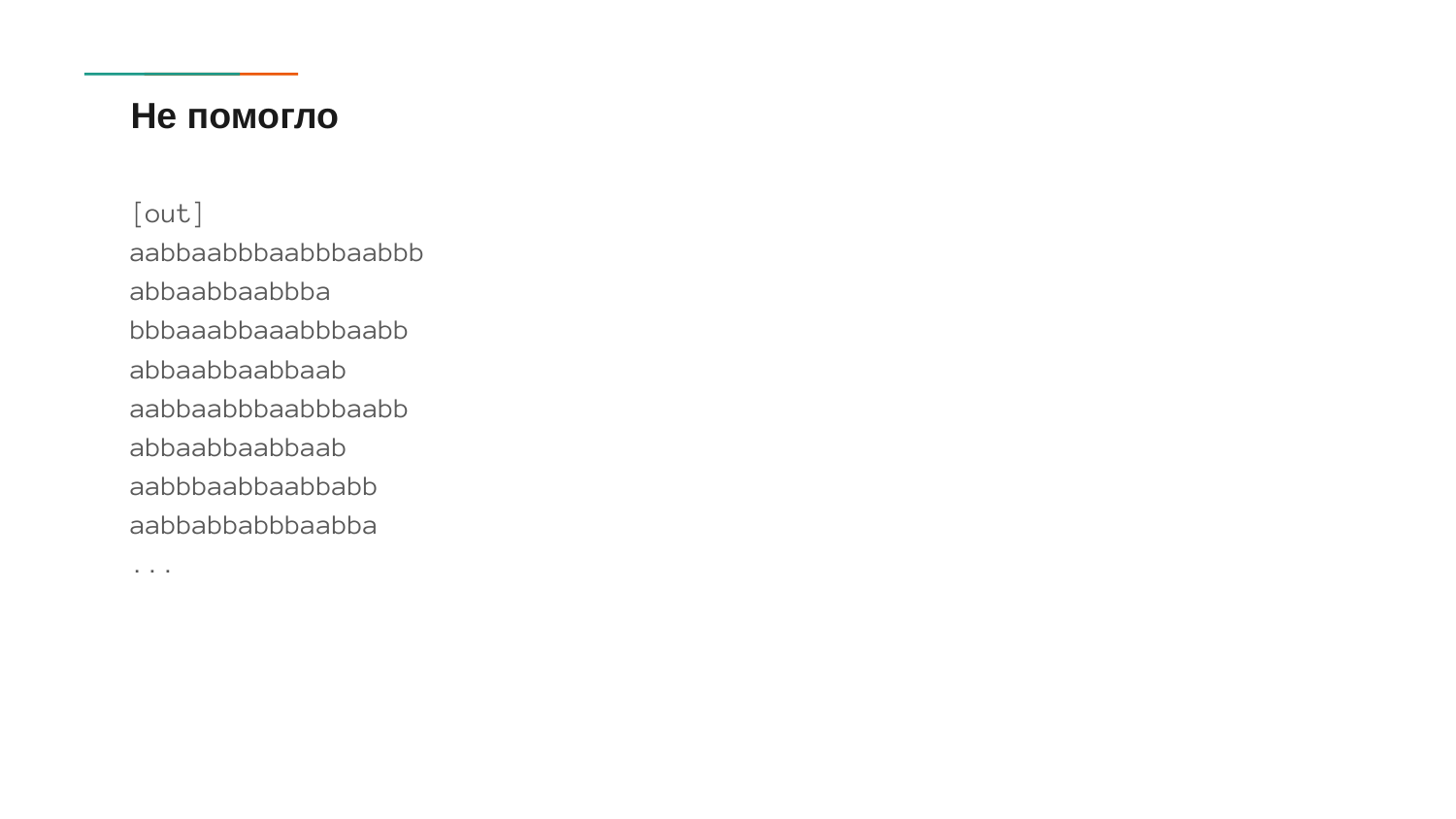

# Не помогло
[out]
aabbaabbbaabbbaabbb
abbaabbaabbba
bbbaaabbaaabbbaabb
abbaabbaabbaab
aabbaabbbaabbbaabb
abbaabbaabbaab
aabbbaabbaabbabb
aabbabbabbbaabba
...